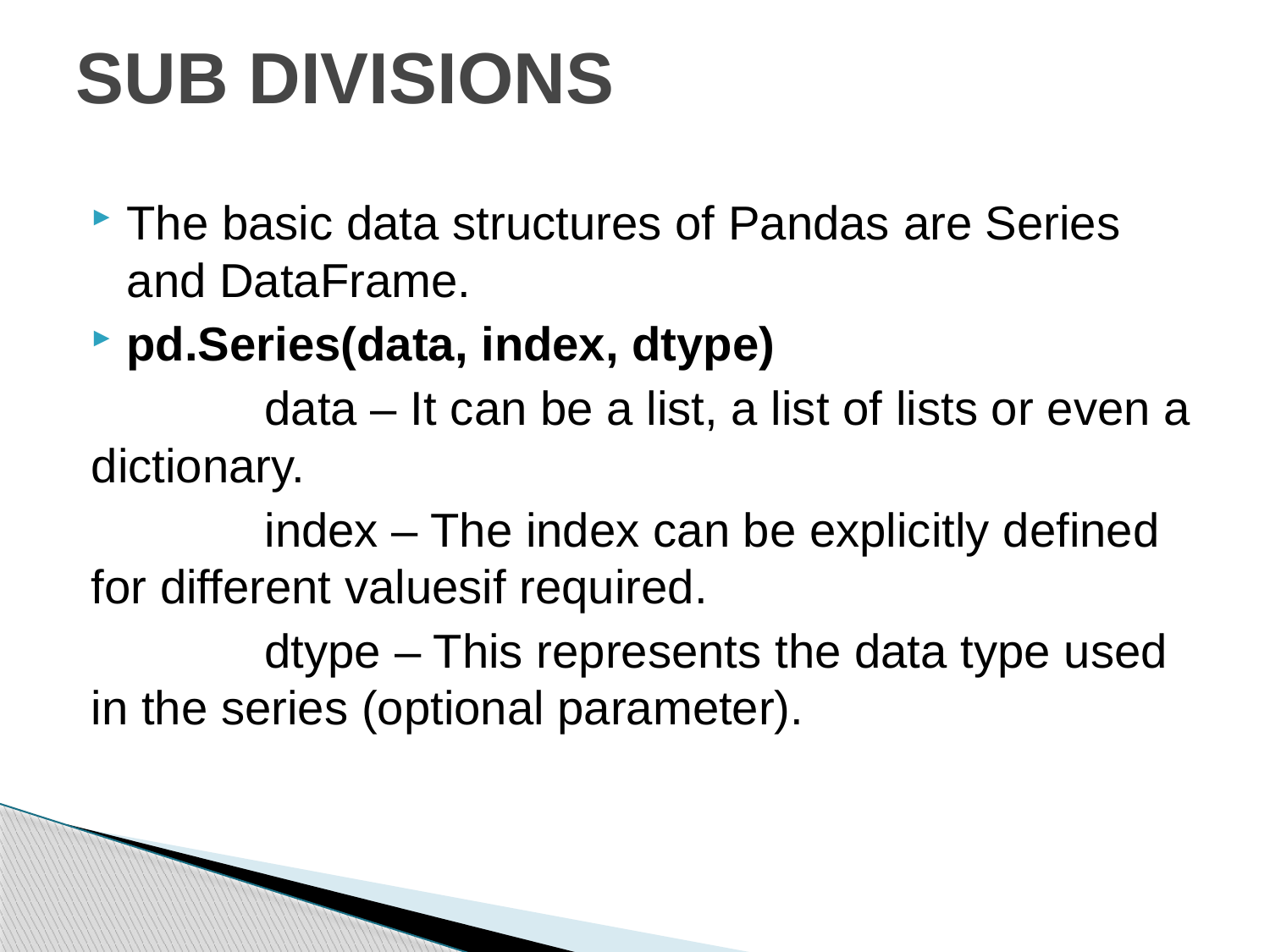

# SUB DIVISIONS
The basic data structures of Pandas are Series and DataFrame.
pd.Series(data, index, dtype)
             data – It can be a list, a list of lists or even a dictionary.
             index – The index can be explicitly defined for different valuesif required.
             dtype – This represents the data type used in the series (optional parameter).